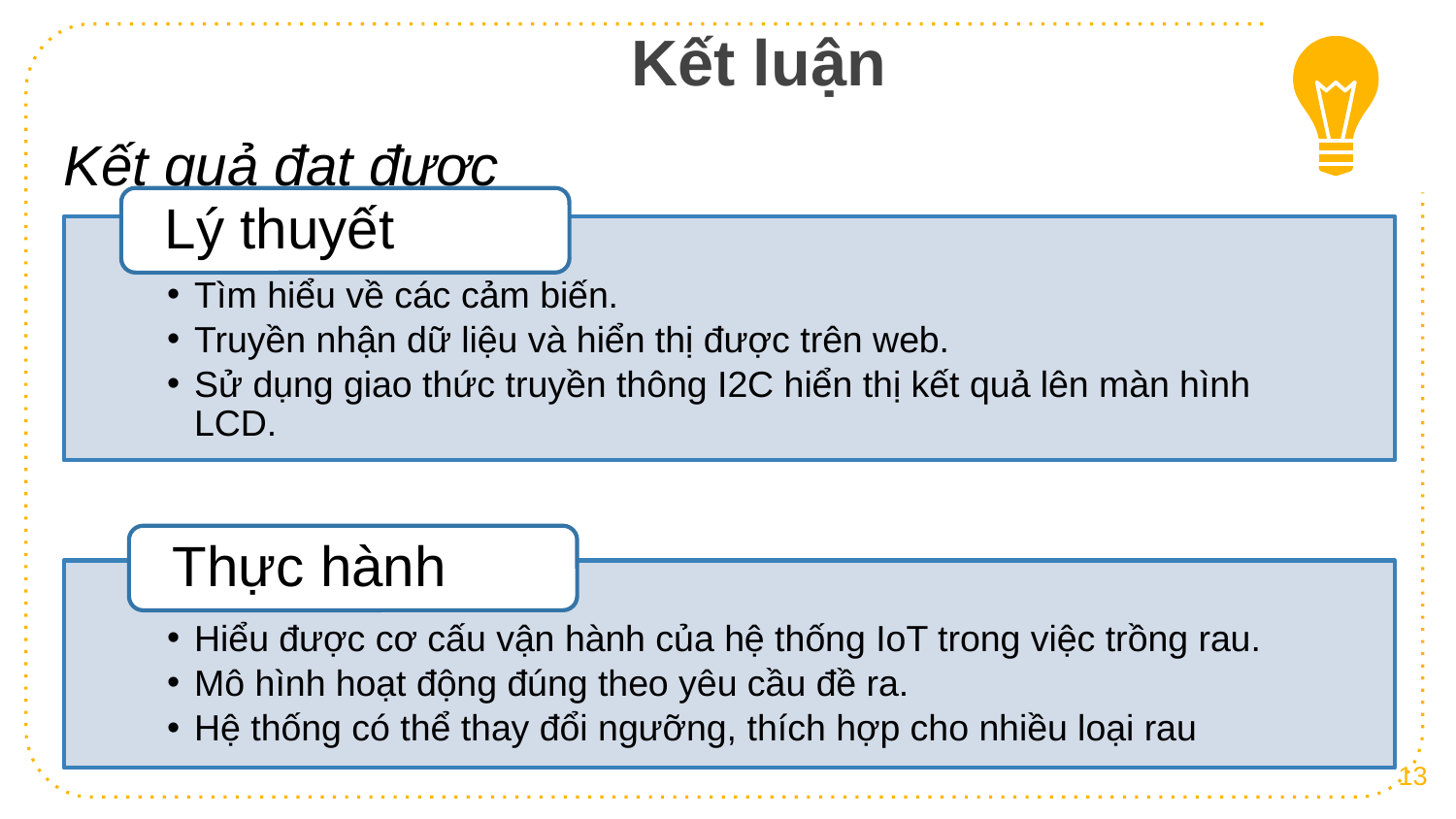

# Kết luận

Kết quả đạt được
Tìm hiểu về các cảm biến.
Truyền nhận dữ liệu và hiển thị được trên web.
Sử dụng giao thức truyền thông I2C hiển thị kết quả lên màn hình LCD.
Lý thuyết
Hiểu được cơ cấu vận hành của hệ thống IoT trong việc trồng rau.
Mô hình hoạt động đúng theo yêu cầu đề ra.
Hệ thống có thể thay đổi ngưỡng, thích hợp cho nhiều loại rau
Thực hành
13